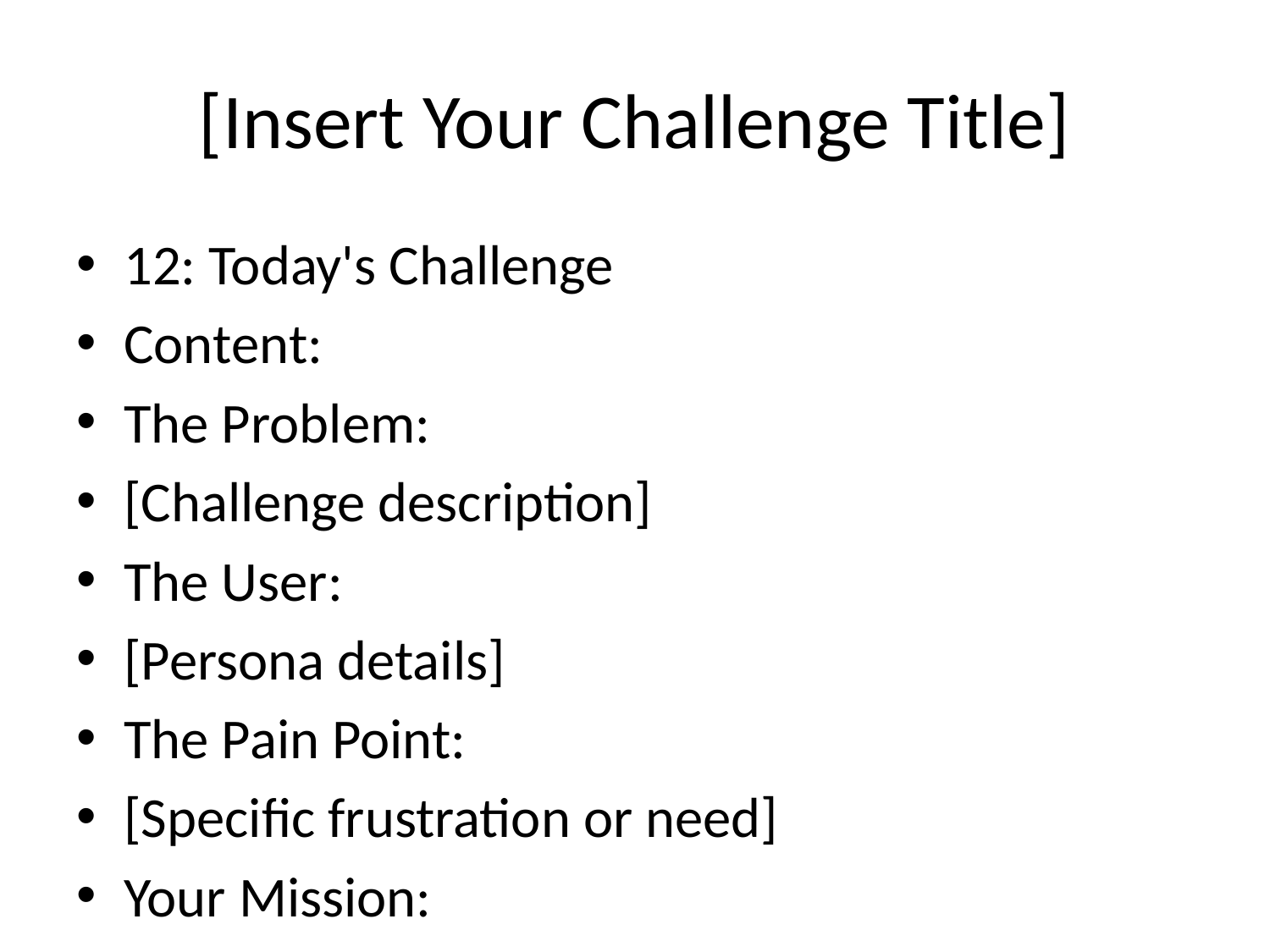

# [Insert Your Challenge Title]
12: Today's Challenge
Content:
The Problem:
[Challenge description]
The User:
[Persona details]
The Pain Point:
[Specific frustration or need]
Your Mission:
Design a solution that addresses this real human need
Visual:** Photo or illustration representing the persona/problem